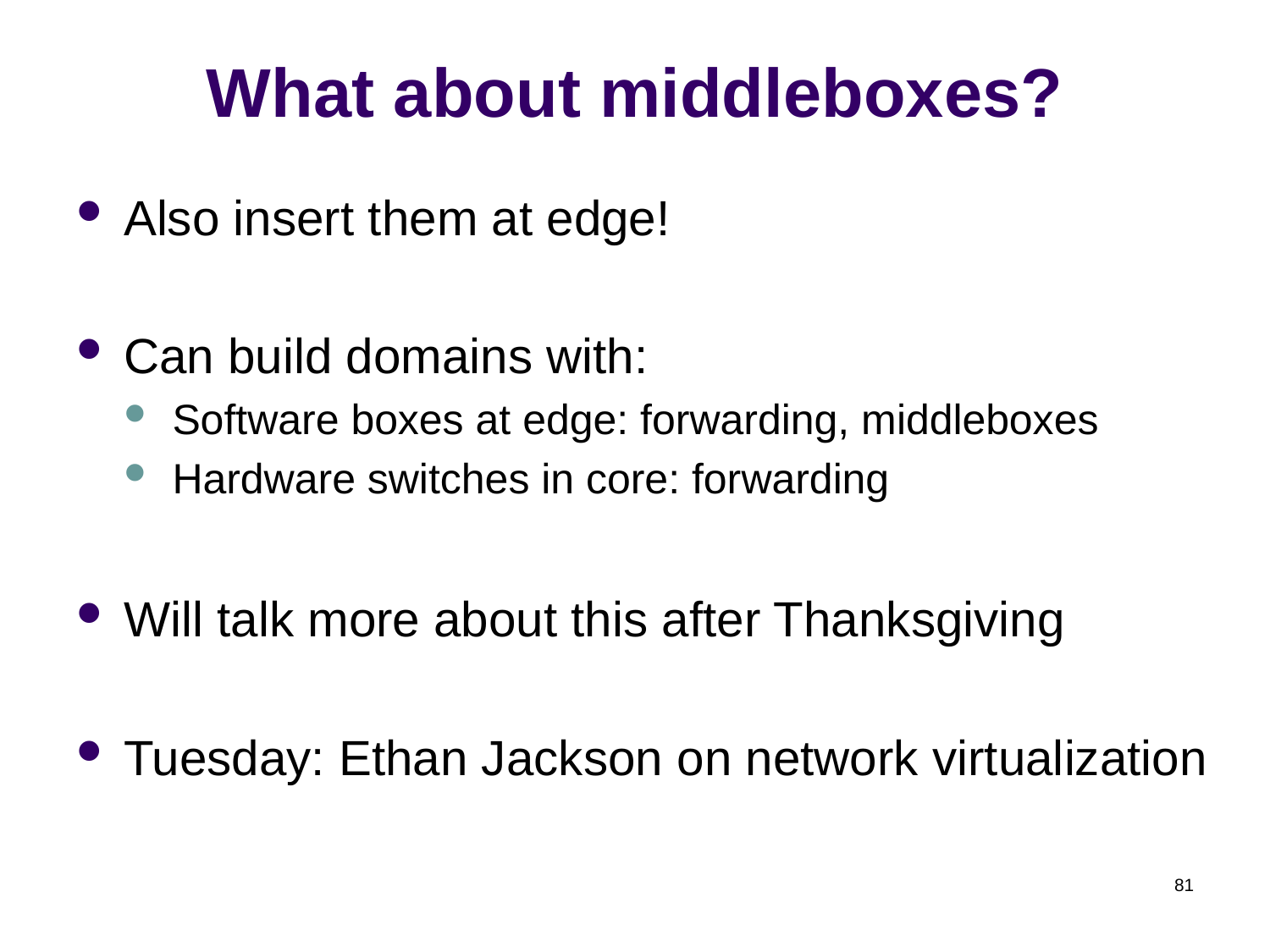

# What about middleboxes?
Also insert them at edge!

Can build domains with:
Software boxes at edge: forwarding, middleboxes
Hardware switches in core: forwarding

Will talk more about this after Thanksgiving

Tuesday: Ethan Jackson on network virtualization
81